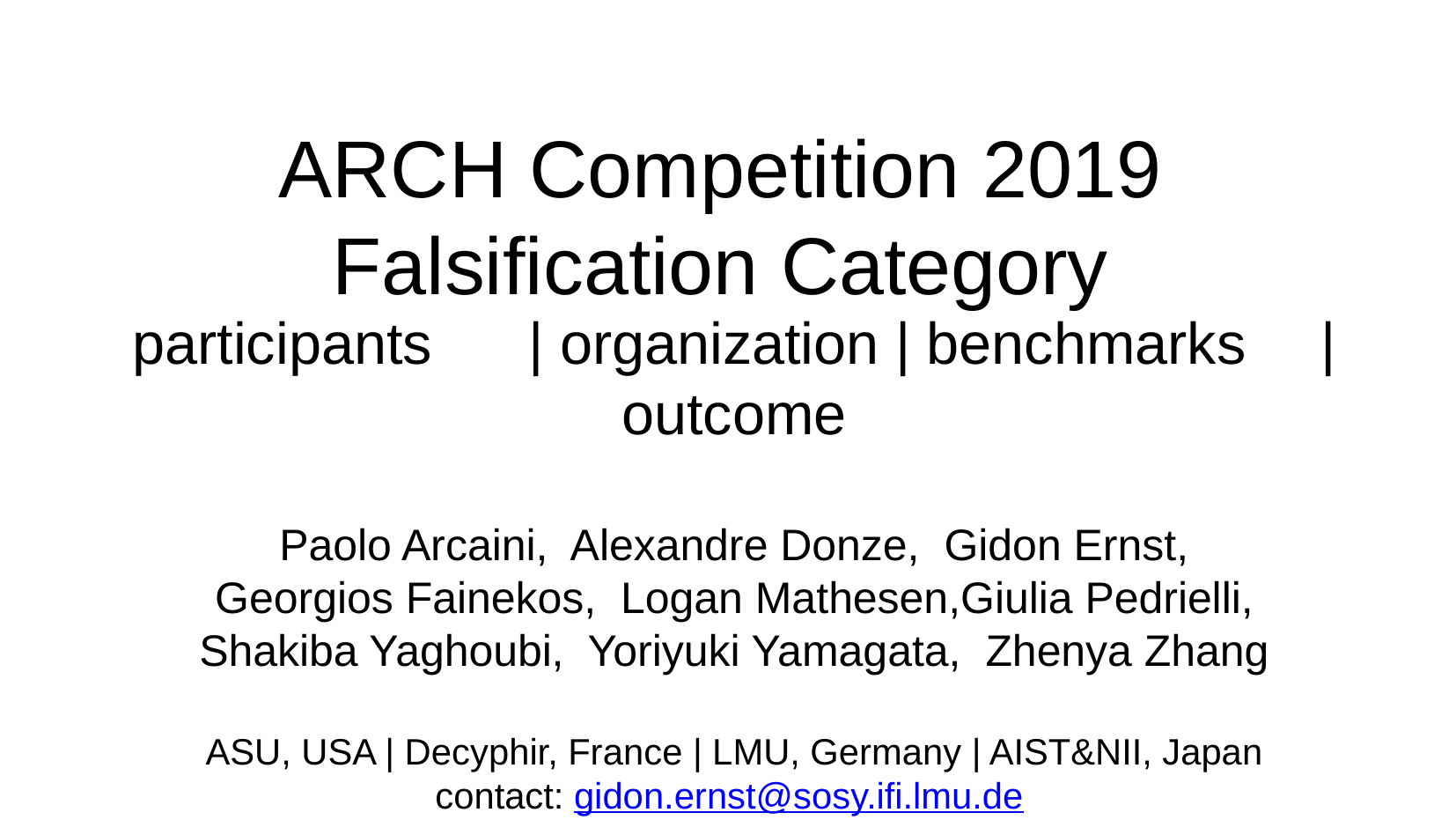

ARCH Competition 2019
Falsification Category
participants	| organization | benchmarks	| outcome

Paolo Arcaini,  Alexandre Donze,  Gidon Ernst,
Georgios Fainekos,  Logan Mathesen,Giulia Pedrielli,
Shakiba Yaghoubi,  Yoriyuki Yamagata,  Zhenya Zhang

ASU, USA | Decyphir, France | LMU, Germany | AIST&NII, Japan
contact: gidon.ernst@sosy.ifi.lmu.de